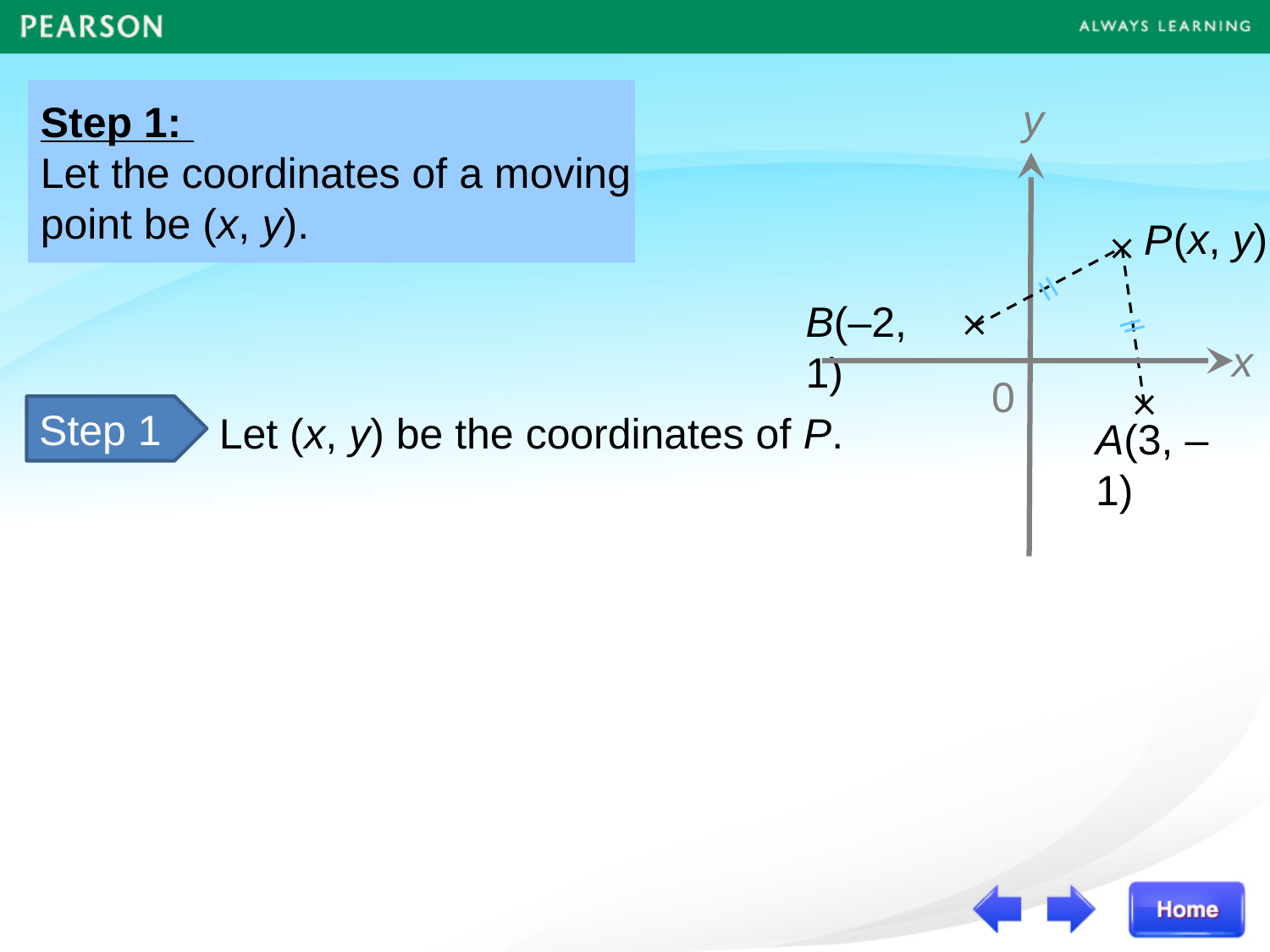

Step 1:
Let the coordinates of a moving
point be (x, y).
y

(x, y)
P
B(–2, 1)
x

0
A(3, –1)
Let (x, y) be the coordinates of P.
Step 1